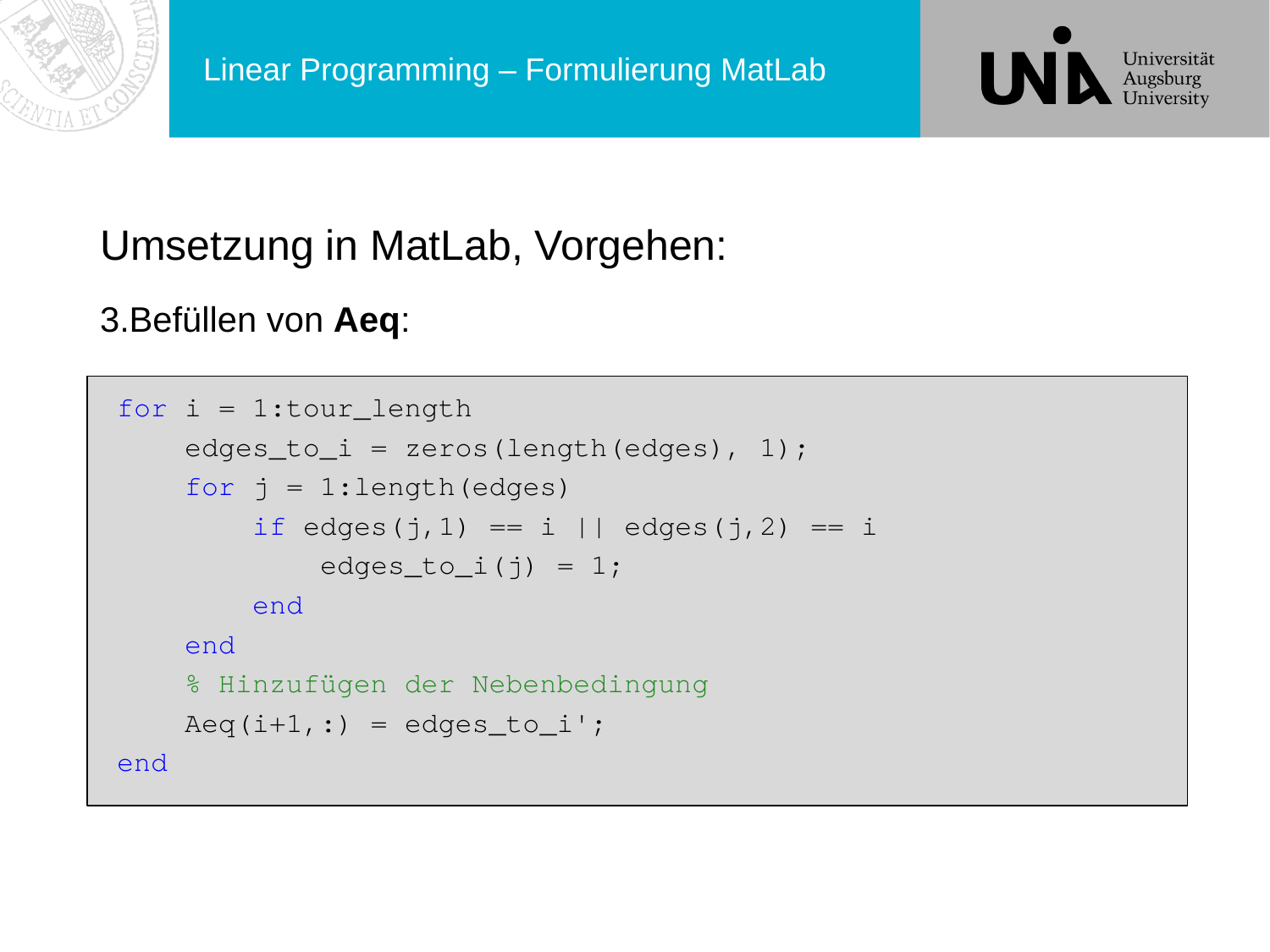

# Linear Programming – Formulierung MatLab
Umsetzung in MatLab, Vorgehen:
Befüllen von Aeq:
 for i = 1:tour_length
     edges_to_i = zeros(length(edges), 1);
     for j = 1:length(edges)
         if edges(j,1) == i || edges(j,2) == i
             edges_to_i(j) = 1;
         end
     end
     % Hinzufügen der Nebenbedingung
     Aeq(i+1,:) = edges_to_i';
 end